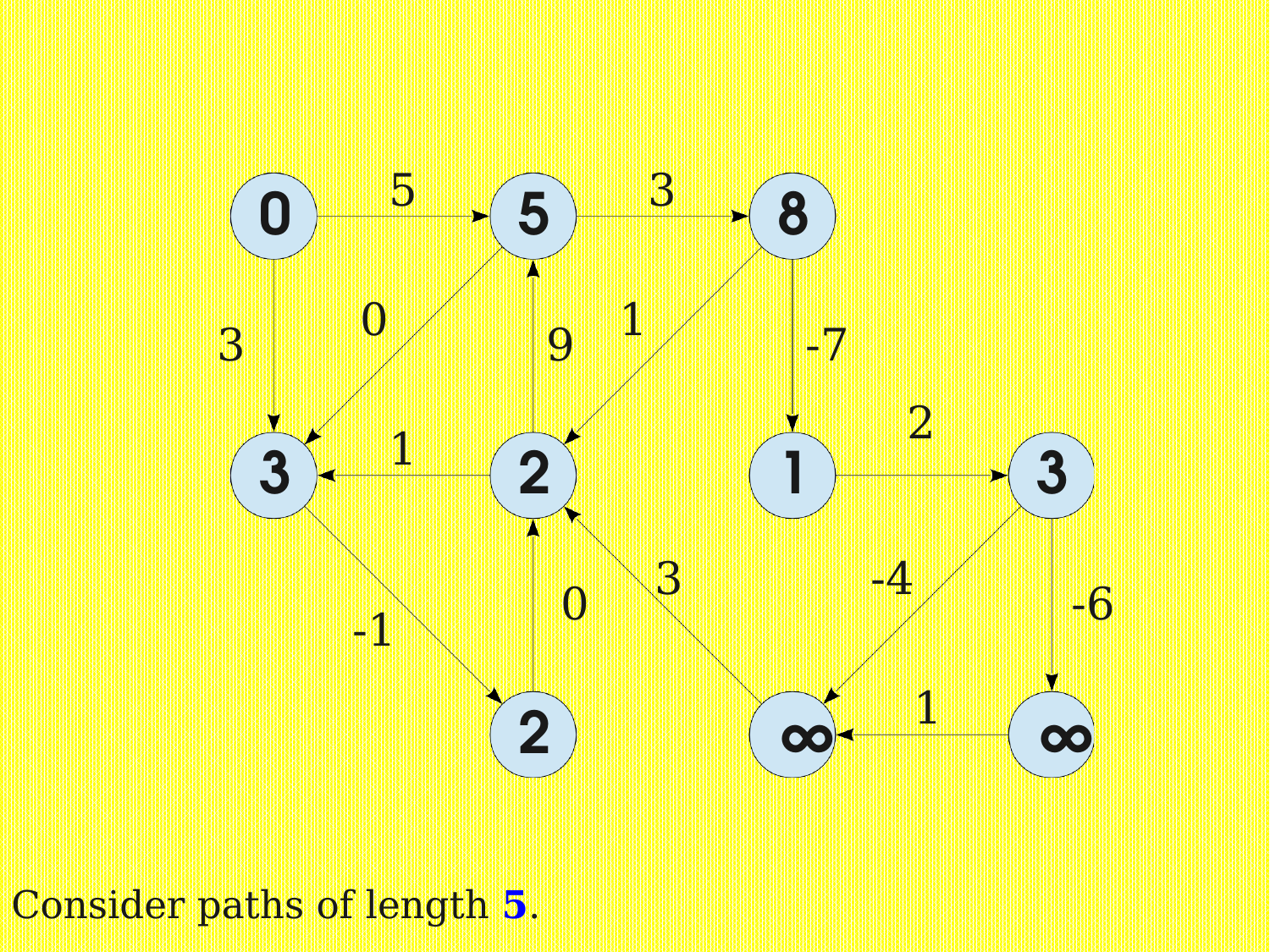

5
3

0
5
8
0
1
3
9
-7
2
1
3
2
1
3
3
-4
0
-6
-1
1
2
∞
∞
Consider paths of length 5.